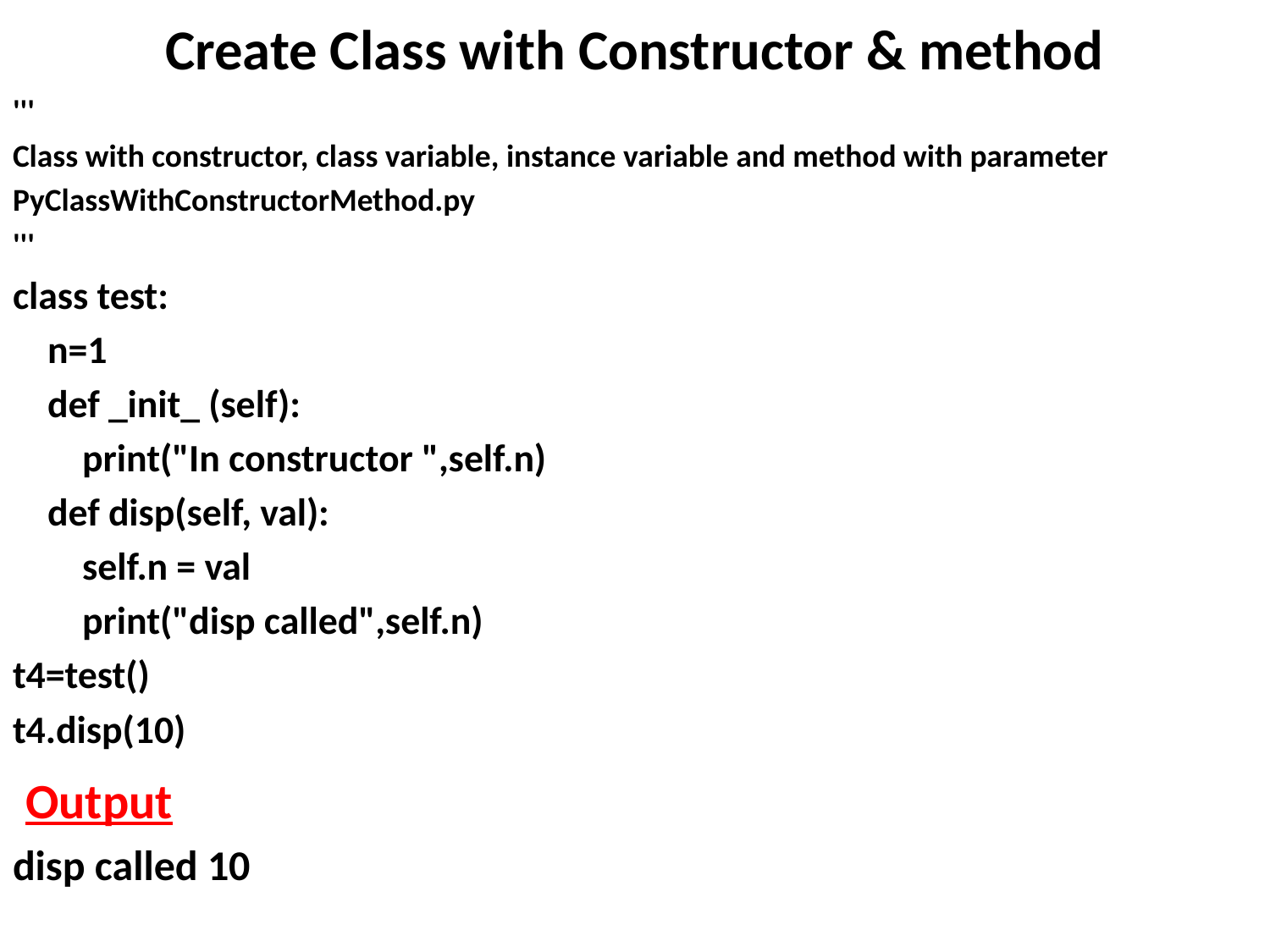

# Create Class with Constructor & method
'''
Class with constructor, class variable, instance variable and method with parameter
PyClassWithConstructorMethod.py
'''
class test:
    n=1
    def _init_ (self):
        print("In constructor ",self.n)
    def disp(self, val):
        self.n = val
        print("disp called",self.n)
t4=test()
t4.disp(10)
 Output
disp called 10